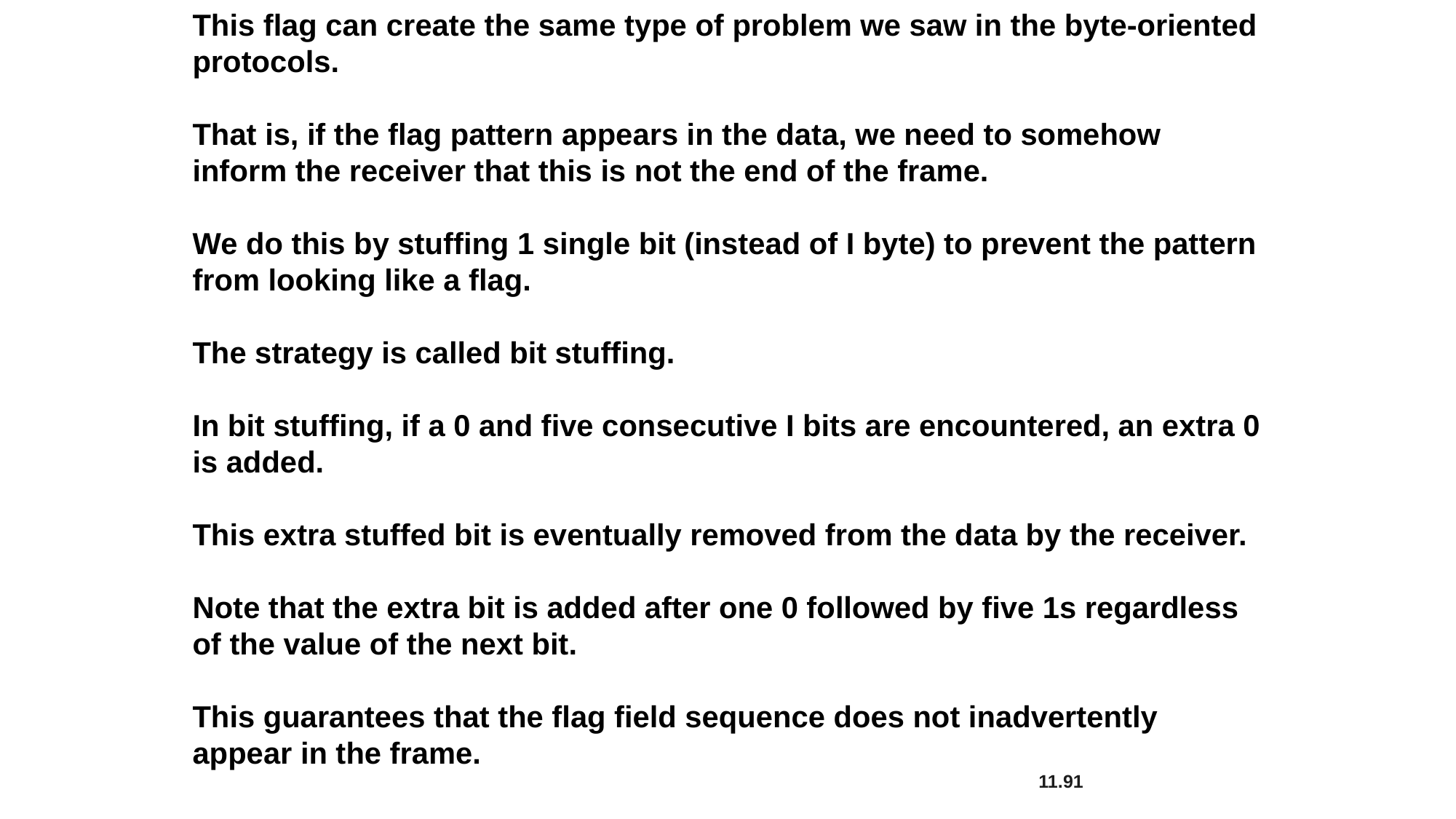

This flag can create the same type of problem we saw in the byte-oriented protocols.

That is, if the flag pattern appears in the data, we need to somehow inform the receiver that this is not the end of the frame.

We do this by stuffing 1 single bit (instead of I byte) to prevent the pattern from looking like a flag.

The strategy is called bit stuffing.

In bit stuffing, if a 0 and five consecutive I bits are encountered, an extra 0 is added.

This extra stuffed bit is eventually removed from the data by the receiver.

Note that the extra bit is added after one 0 followed by five 1s regardless of the value of the next bit.

This guarantees that the flag field sequence does not inadvertently appear in the frame.
11.91